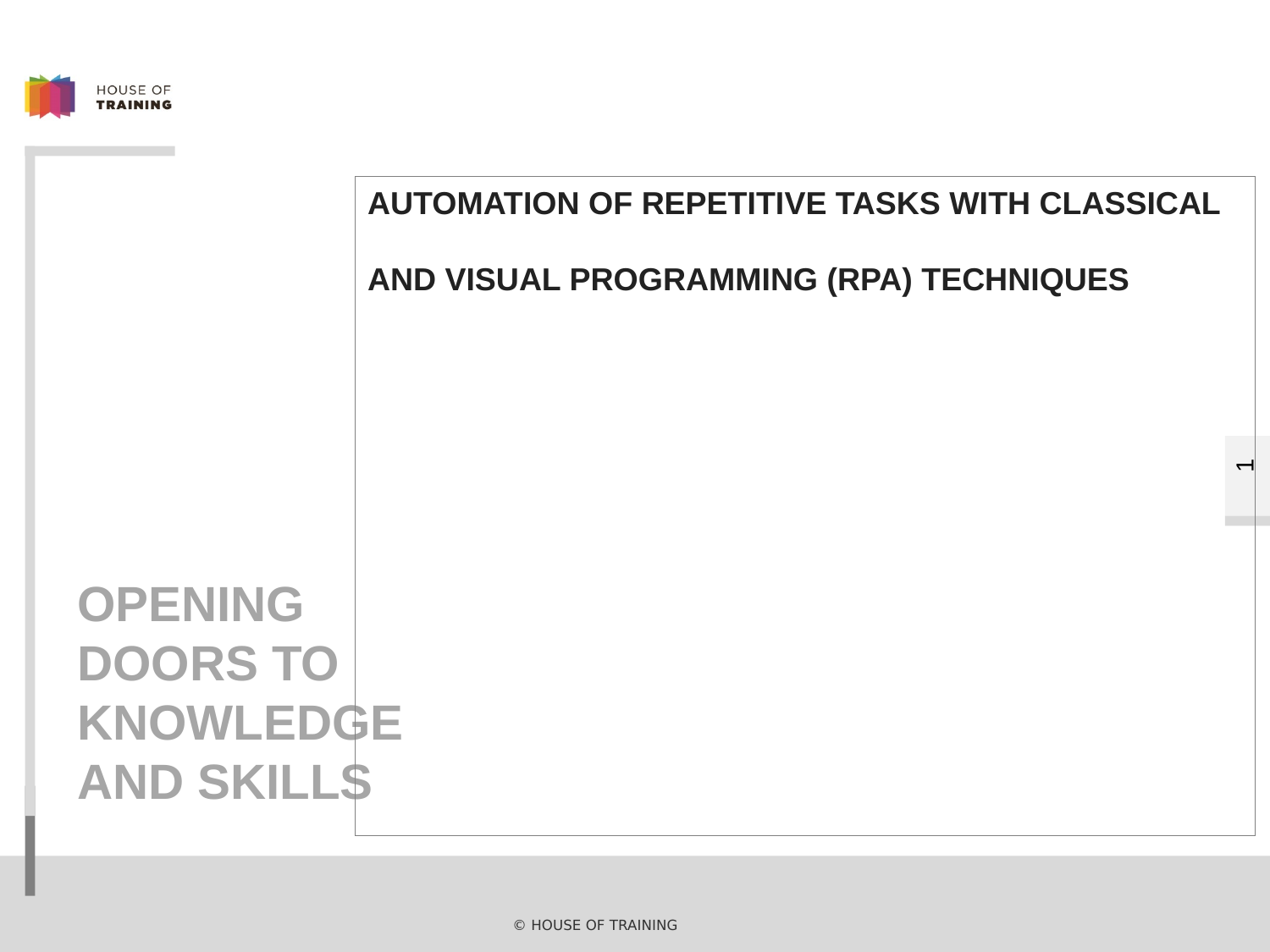

# Automation of repetitive tasks with classical and visual Programming (RPA) techniques